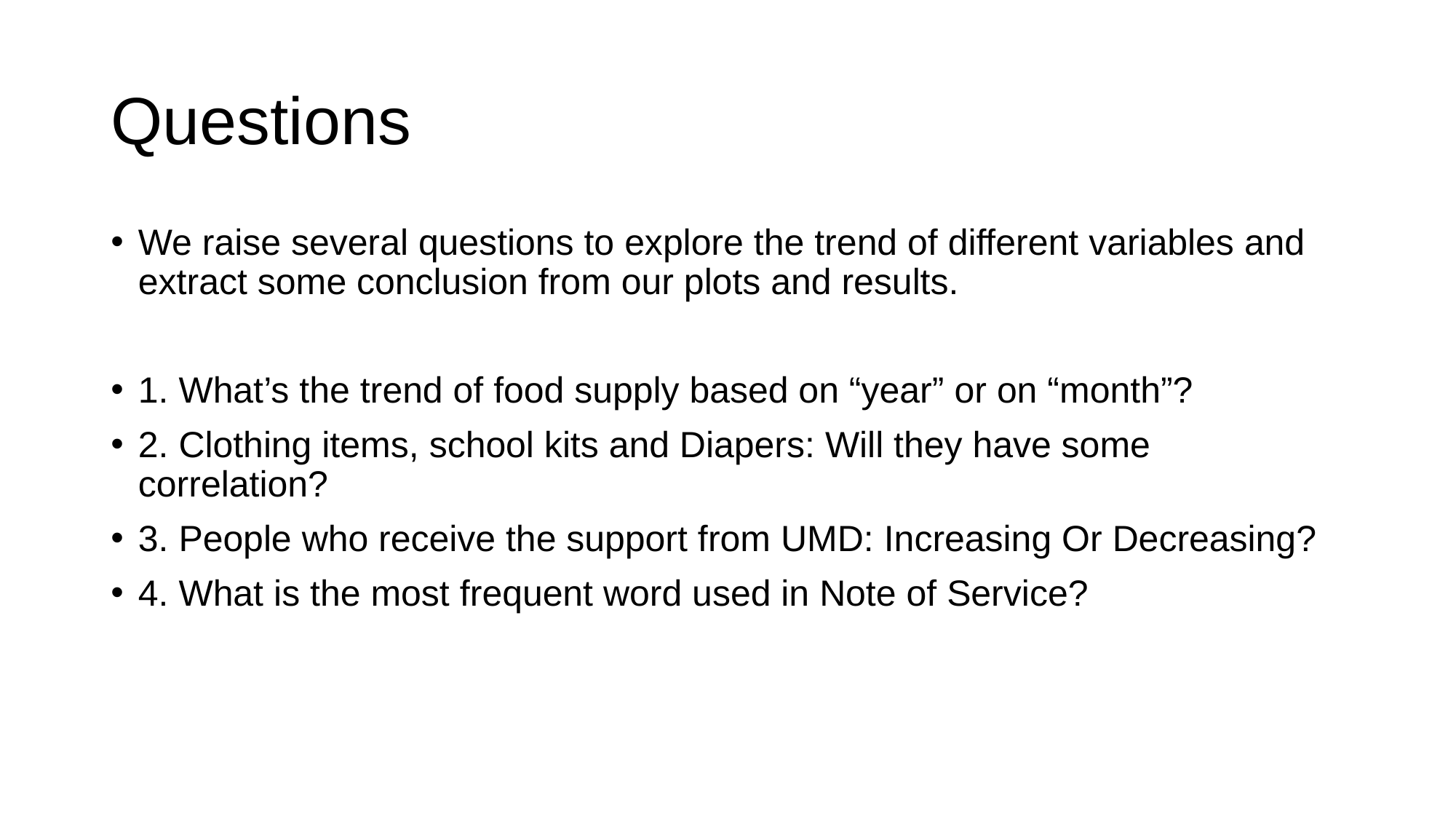

# Questions
We raise several questions to explore the trend of different variables and extract some conclusion from our plots and results.

1. What’s the trend of food supply based on “year” or on “month”?
2. Clothing items, school kits and Diapers: Will they have some correlation?
3. People who receive the support from UMD: Increasing Or Decreasing?
4. What is the most frequent word used in Note of Service?